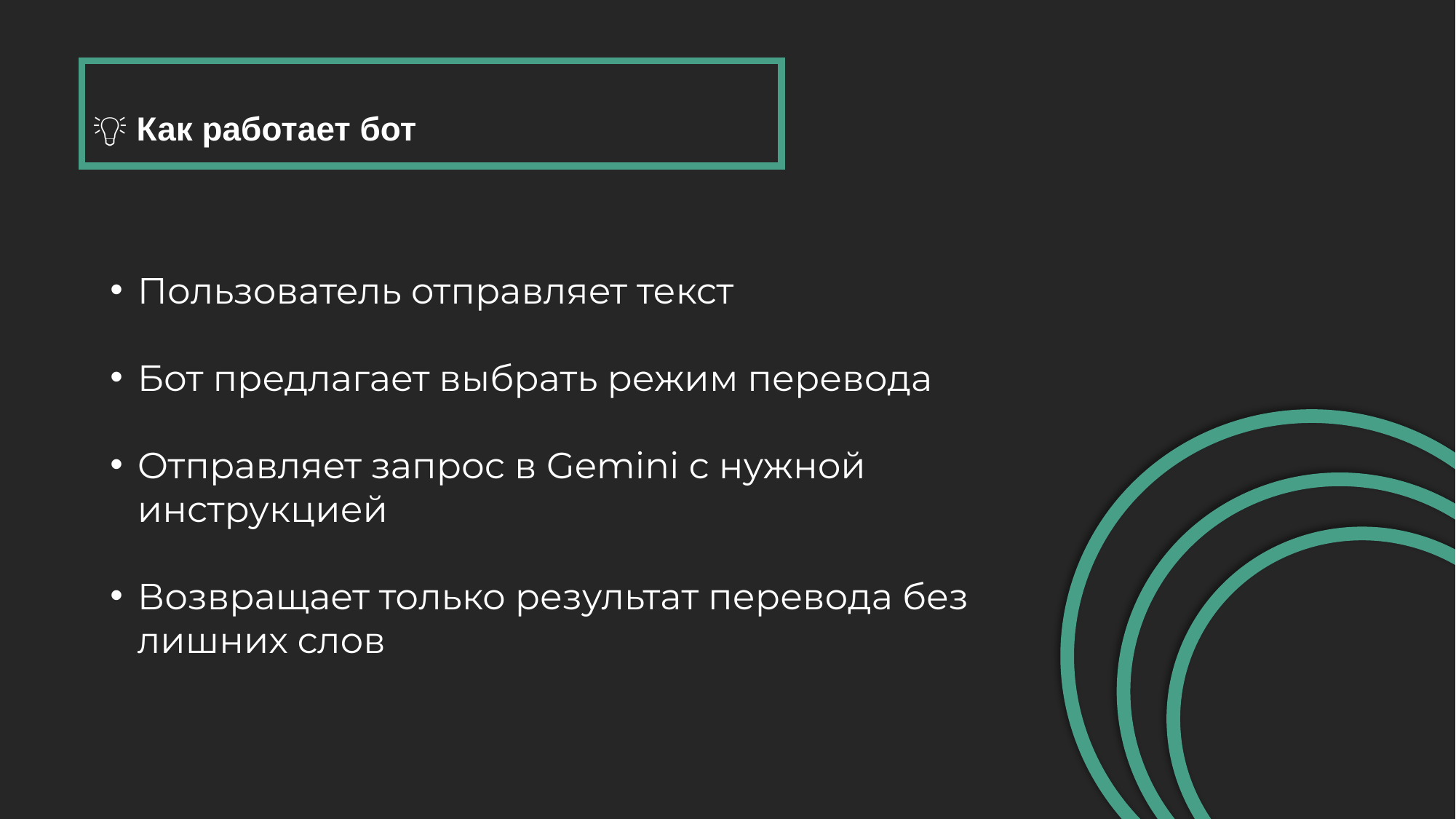

# 💡 Как работает бот

Пользователь отправляет текст

Бот предлагает выбрать режим перевода

Отправляет запрос в Gemini с нужной инструкцией

Возвращает только результат перевода без лишних слов